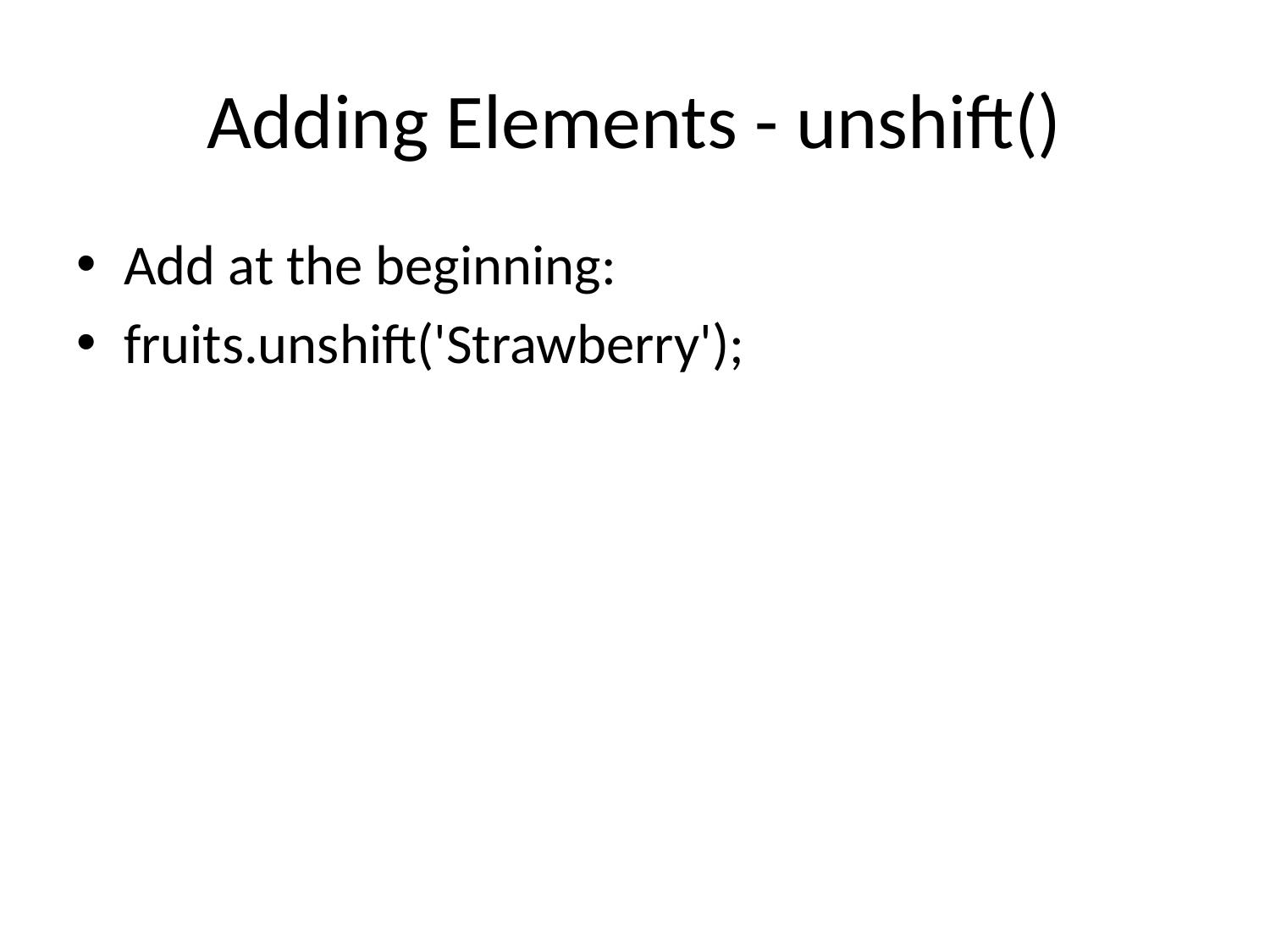

# Adding Elements - unshift()
Add at the beginning:
fruits.unshift('Strawberry');